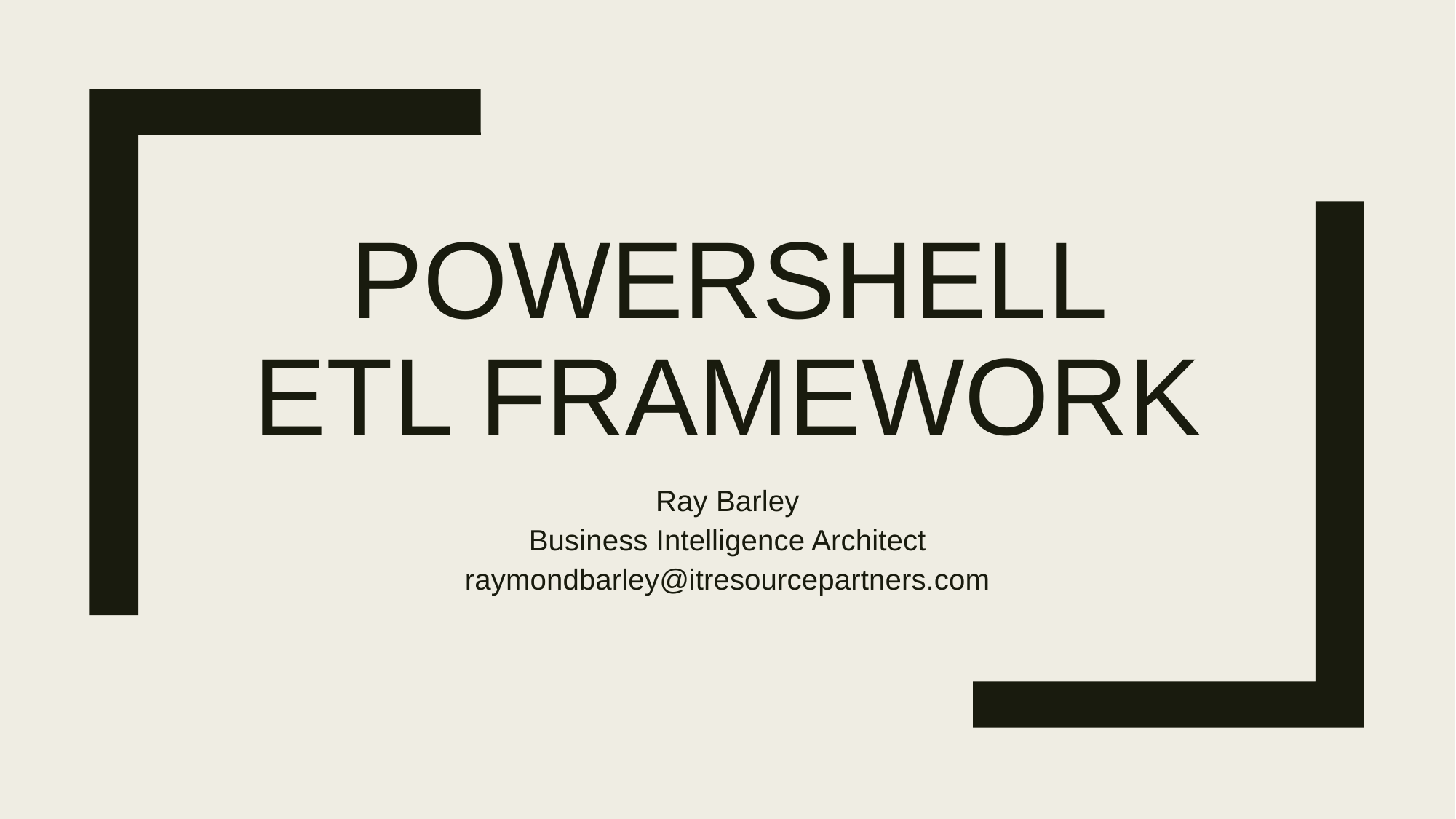

# Powershell ETL framework
Ray Barley
Business Intelligence Architect
raymondbarley@itresourcepartners.com